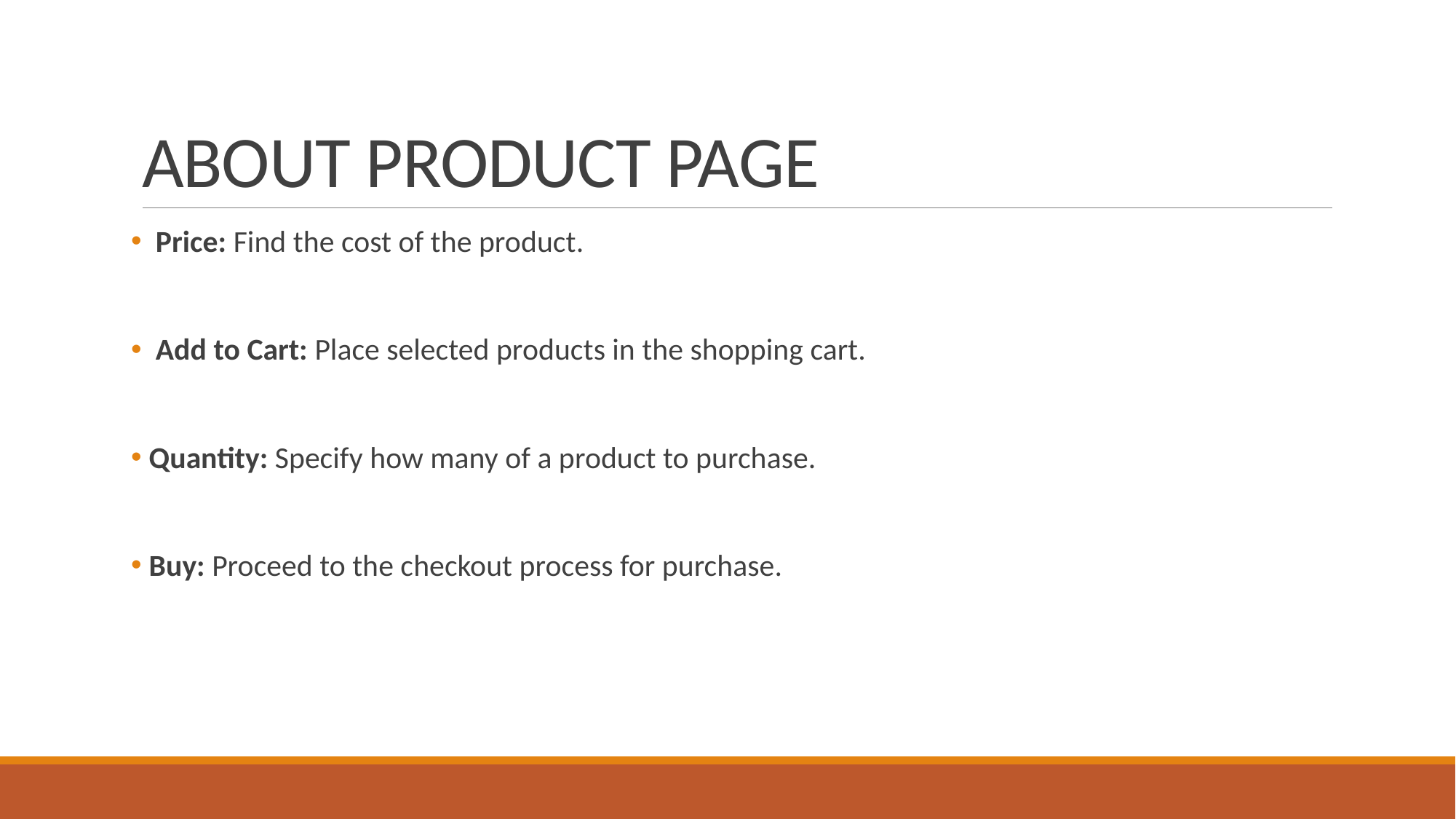

# ABOUT PRODUCT PAGE
  Price: Find the cost of the product.

  Add to Cart: Place selected products in the shopping cart.

 Quantity: Specify how many of a product to purchase.

 Buy: Proceed to the checkout process for purchase.